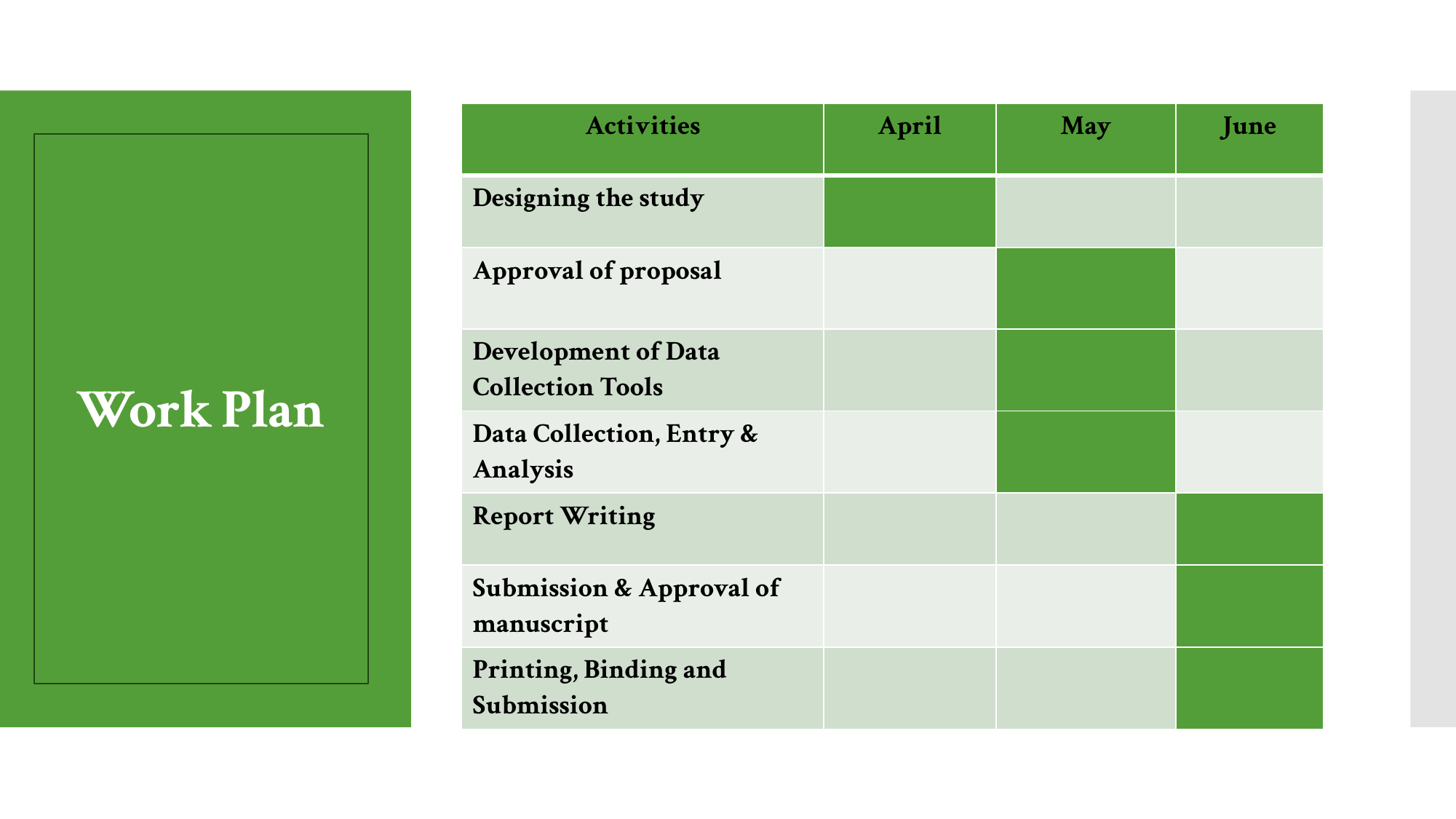

| Activities | April | May | June |
| --- | --- | --- | --- |
| Designing the study |  |  |  |
| Approval of proposal |  |  |  |
| Development of Data Collection Tools |  |  |  |
| Data Collection, Entry & Analysis |  |  |  |
| Report Writing |  |  |  |
| Submission & Approval of manuscript |  |  |  |
| Printing, Binding and Submission |  |  |  |
# Work Plan